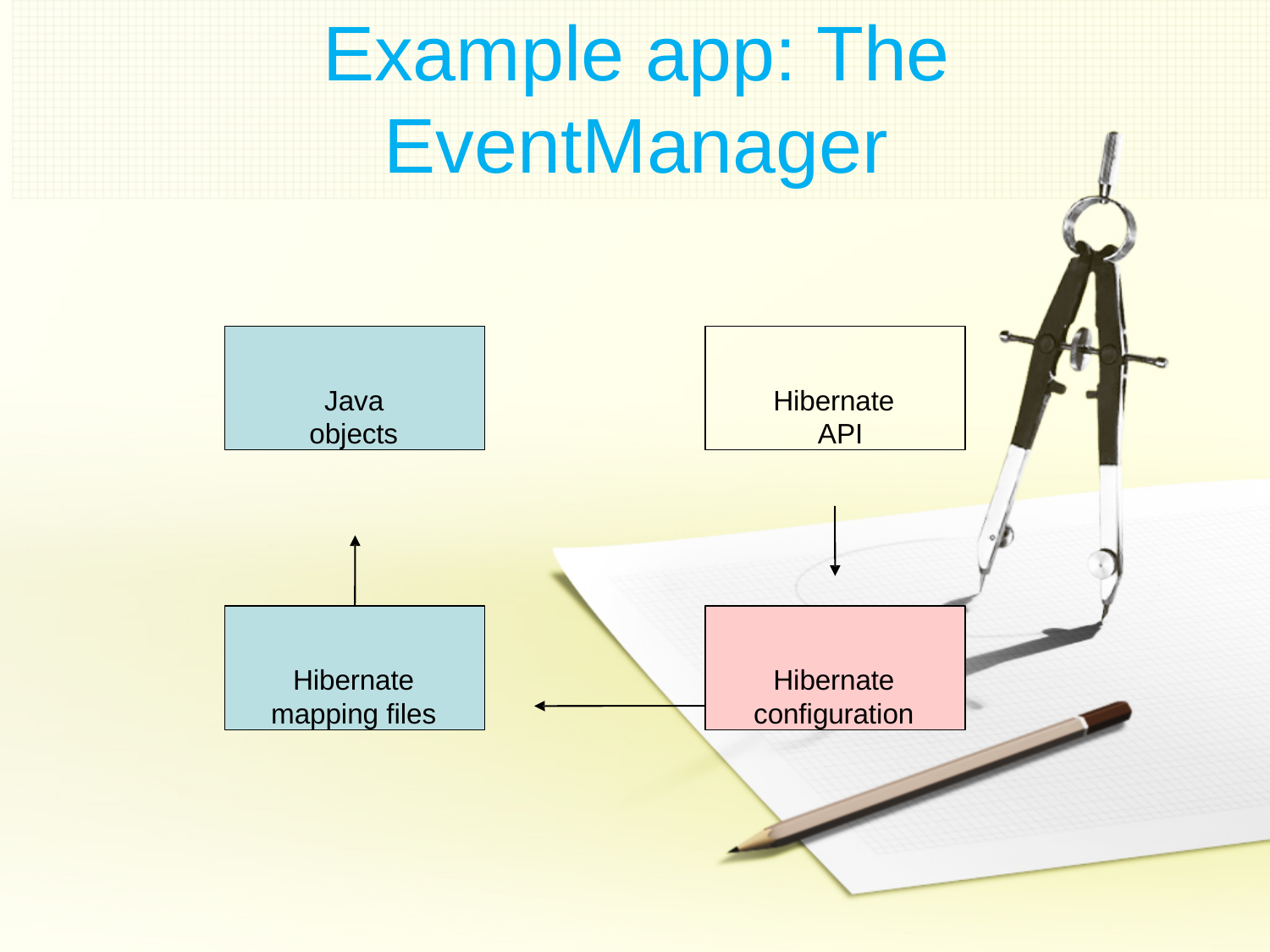

# Example app: The EventManager

Java  objects

Hibernate  API

Hibernate  mapping files

Hibernate  configuration